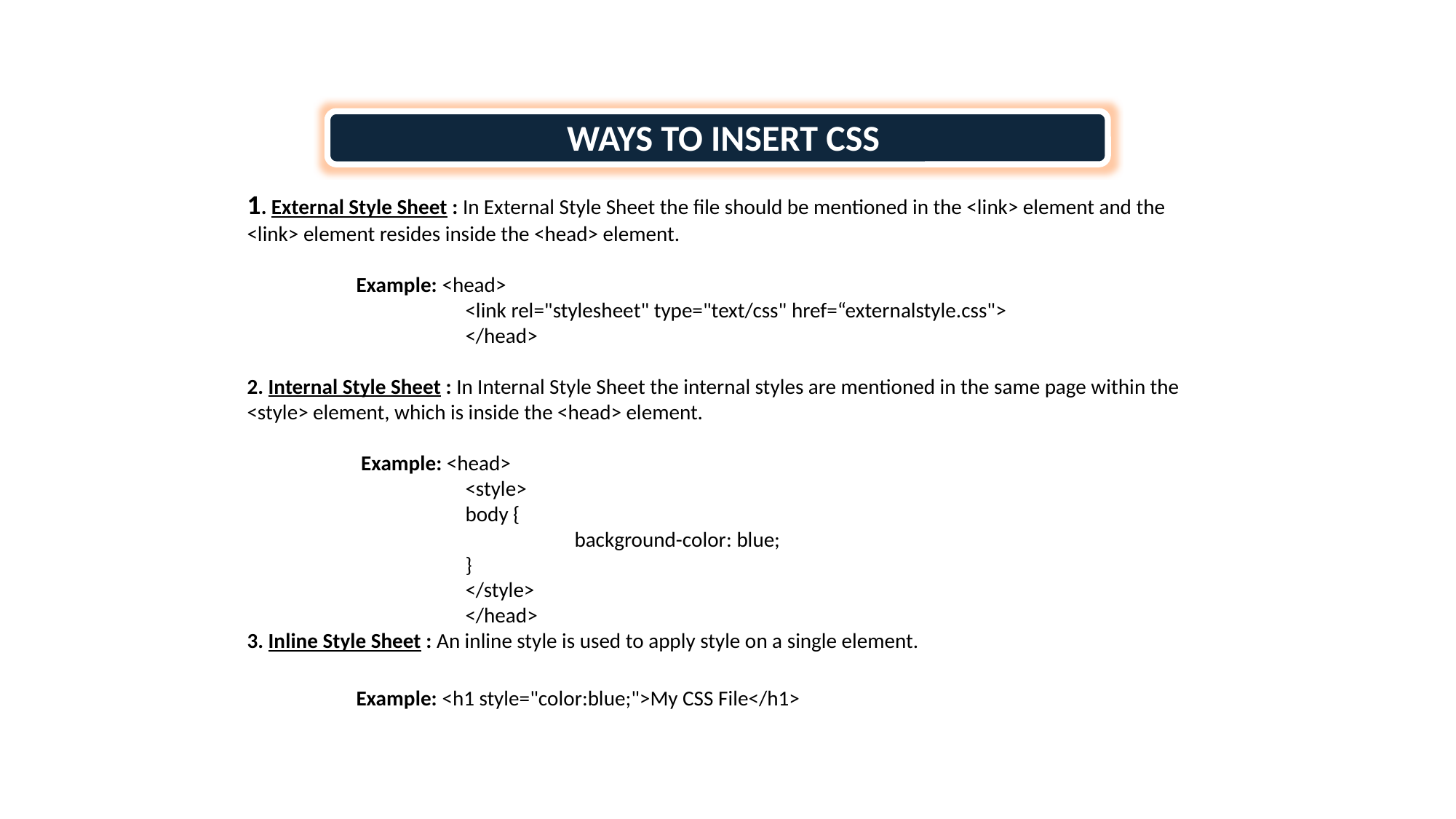

WAYS TO INSERT CSS

1. External Style Sheet : In External Style Sheet the file should be mentioned in the <link> element and the <link> element resides inside the <head> element.

	Example: <head>
		<link rel="stylesheet" type="text/css" href=“externalstyle.css">
		</head>

2. Internal Style Sheet : In Internal Style Sheet the internal styles are mentioned in the same page within the <style> element, which is inside the <head> element.

	 Example: <head>
		<style>
		body {
    			background-color: blue;
		}
		</style>
		</head>
3. Inline Style Sheet : An inline style is used to apply style on a single element.

	Example: <h1 style="color:blue;">My CSS File</h1>